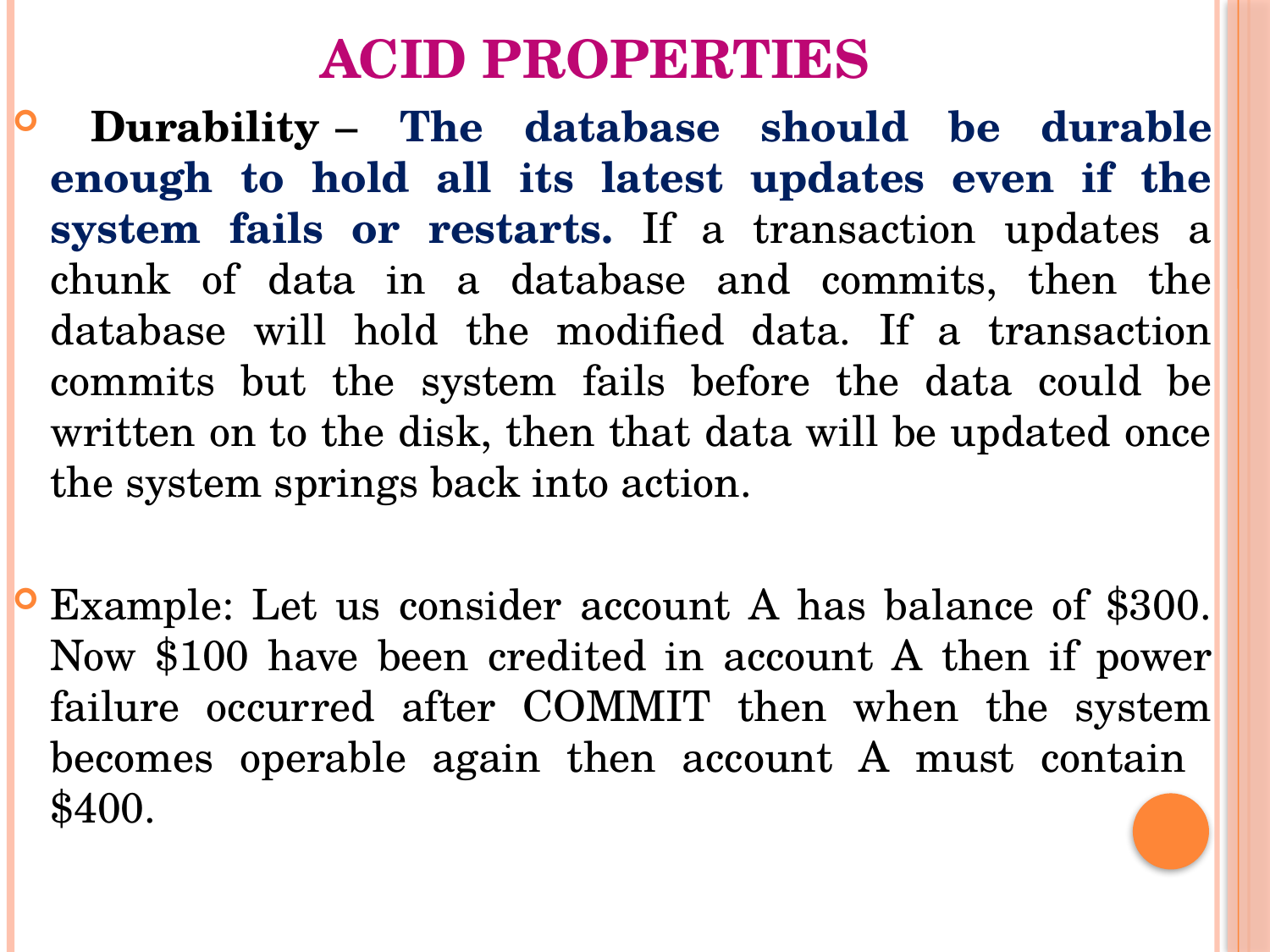

# ACID PROPERTIES
 Durability − The database should be durable enough to hold all its latest updates even if the system fails or restarts. If a transaction updates a chunk of data in a database and commits, then the database will hold the modified data. If a transaction commits but the system fails before the data could be written on to the disk, then that data will be updated once the system springs back into action.

Example: Let us consider account A has balance of $300. Now $100 have been credited in account A then if power failure occurred after COMMIT then when the system becomes operable again then account A must contain  $400.